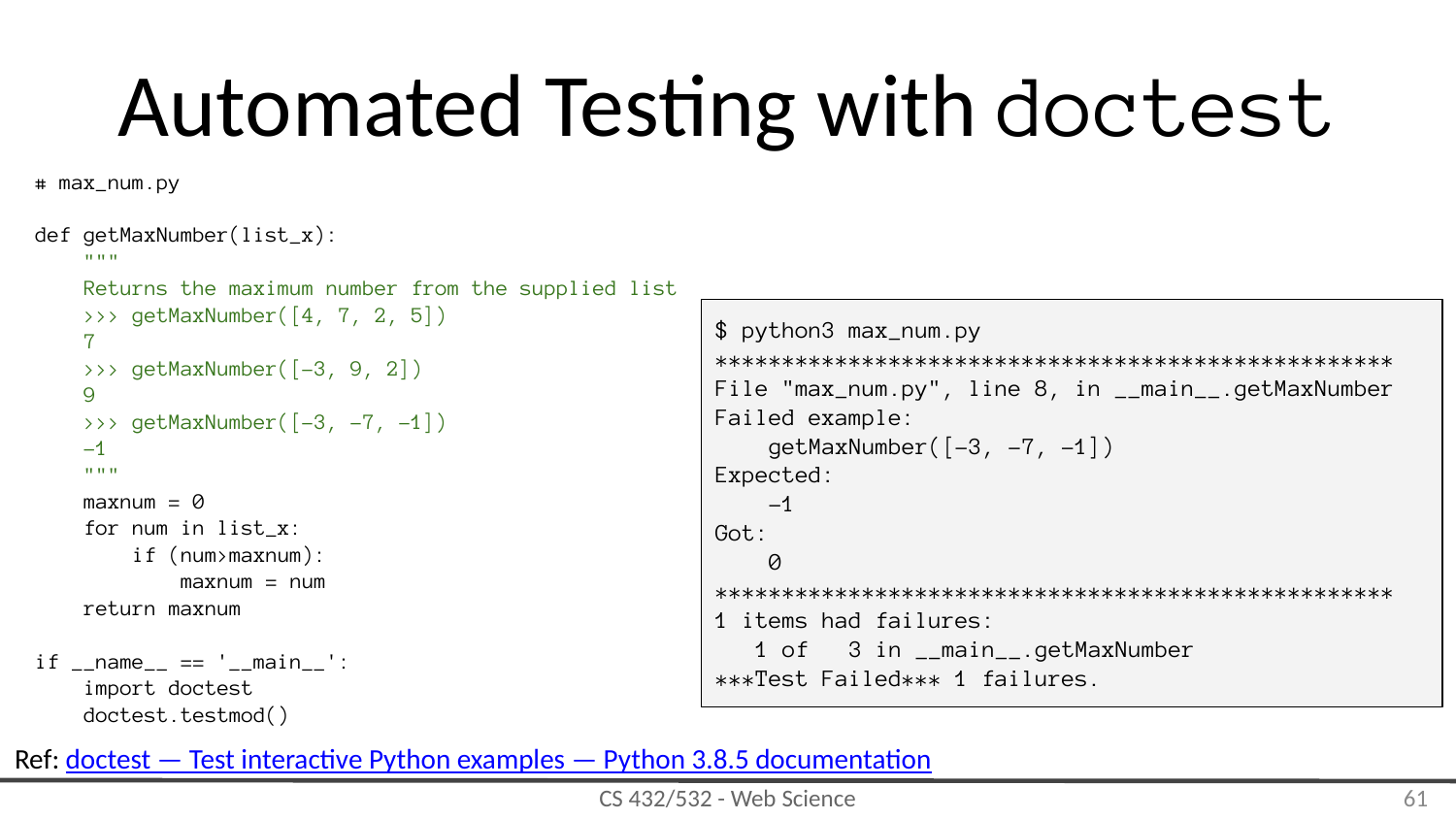

# Automated Testing with doctest
# max_num.py

def getMaxNumber(list_x):
    """
    Returns the maximum number from the supplied list
    >>> getMaxNumber([4, 7, 2, 5])
    7
    >>> getMaxNumber([-3, 9, 2])
    9
    >>> getMaxNumber([-3, -7, -1])
    -1
    """
    maxnum = 0
    for num in list_x:
        if (num>maxnum):
            maxnum = num
    return maxnum

if __name__ == '__main__':
    import doctest
    doctest.testmod()
$ python3 max_num.py
***************************************************
File "max_num.py", line 8, in __main__.getMaxNumber
Failed example:
    getMaxNumber([-3, -7, -1])
Expected:
    -1
Got:
    0
***************************************************
1 items had failures:
   1 of   3 in __main__.getMaxNumber
***Test Failed*** 1 failures.
Ref: doctest — Test interactive Python examples — Python 3.8.5 documentation
61